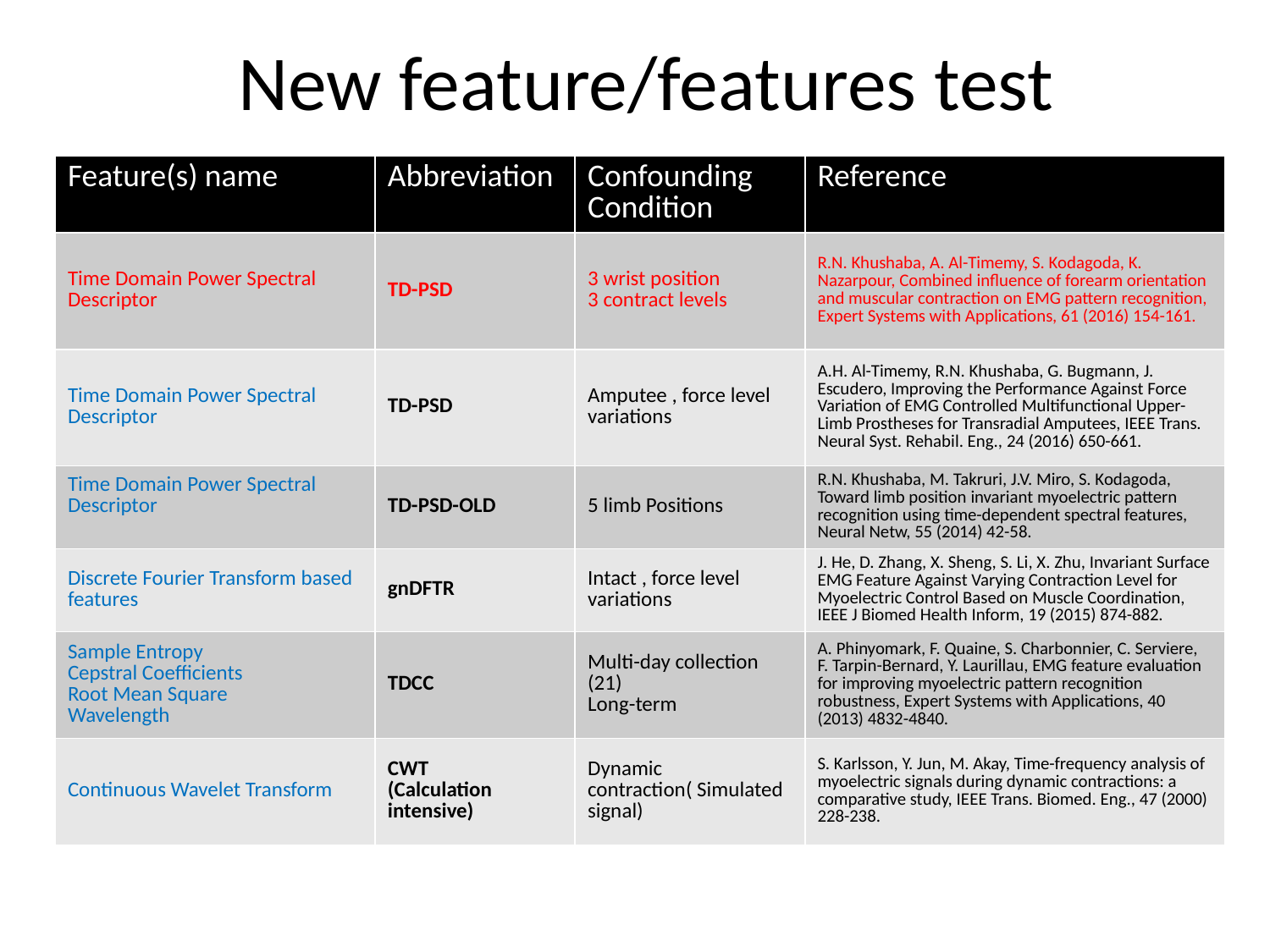

# New feature/features test
| Feature(s) name | Abbreviation | Confounding Condition | Reference |
| --- | --- | --- | --- |
| Time Domain Power Spectral Descriptor | TD-PSD | 3 wrist position 3 contract levels | R.N. Khushaba, A. Al-Timemy, S. Kodagoda, K. Nazarpour, Combined influence of forearm orientation and muscular contraction on EMG pattern recognition, Expert Systems with Applications, 61 (2016) 154-161. |
| Time Domain Power Spectral Descriptor | TD-PSD | Amputee , force level variations | A.H. Al-Timemy, R.N. Khushaba, G. Bugmann, J. Escudero, Improving the Performance Against Force Variation of EMG Controlled Multifunctional Upper-Limb Prostheses for Transradial Amputees, IEEE Trans. Neural Syst. Rehabil. Eng., 24 (2016) 650-661. |
| Time Domain Power Spectral Descriptor | TD-PSD-OLD | 5 limb Positions | R.N. Khushaba, M. Takruri, J.V. Miro, S. Kodagoda, Toward limb position invariant myoelectric pattern recognition using time-dependent spectral features, Neural Netw, 55 (2014) 42-58. |
| Discrete Fourier Transform based features | gnDFTR | Intact , force level variations | J. He, D. Zhang, X. Sheng, S. Li, X. Zhu, Invariant Surface EMG Feature Against Varying Contraction Level for Myoelectric Control Based on Muscle Coordination, IEEE J Biomed Health Inform, 19 (2015) 874-882. |
| Sample Entropy Cepstral Coefficients Root Mean Square Wavelength | TDCC | Multi-day collection (21) Long-term | A. Phinyomark, F. Quaine, S. Charbonnier, C. Serviere, F. Tarpin-Bernard, Y. Laurillau, EMG feature evaluation for improving myoelectric pattern recognition robustness, Expert Systems with Applications, 40 (2013) 4832-4840. |
| Continuous Wavelet Transform | CWT (Calculation intensive) | Dynamic contraction( Simulated signal) | S. Karlsson, Y. Jun, M. Akay, Time-frequency analysis of myoelectric signals during dynamic contractions: a comparative study, IEEE Trans. Biomed. Eng., 47 (2000) 228-238. |